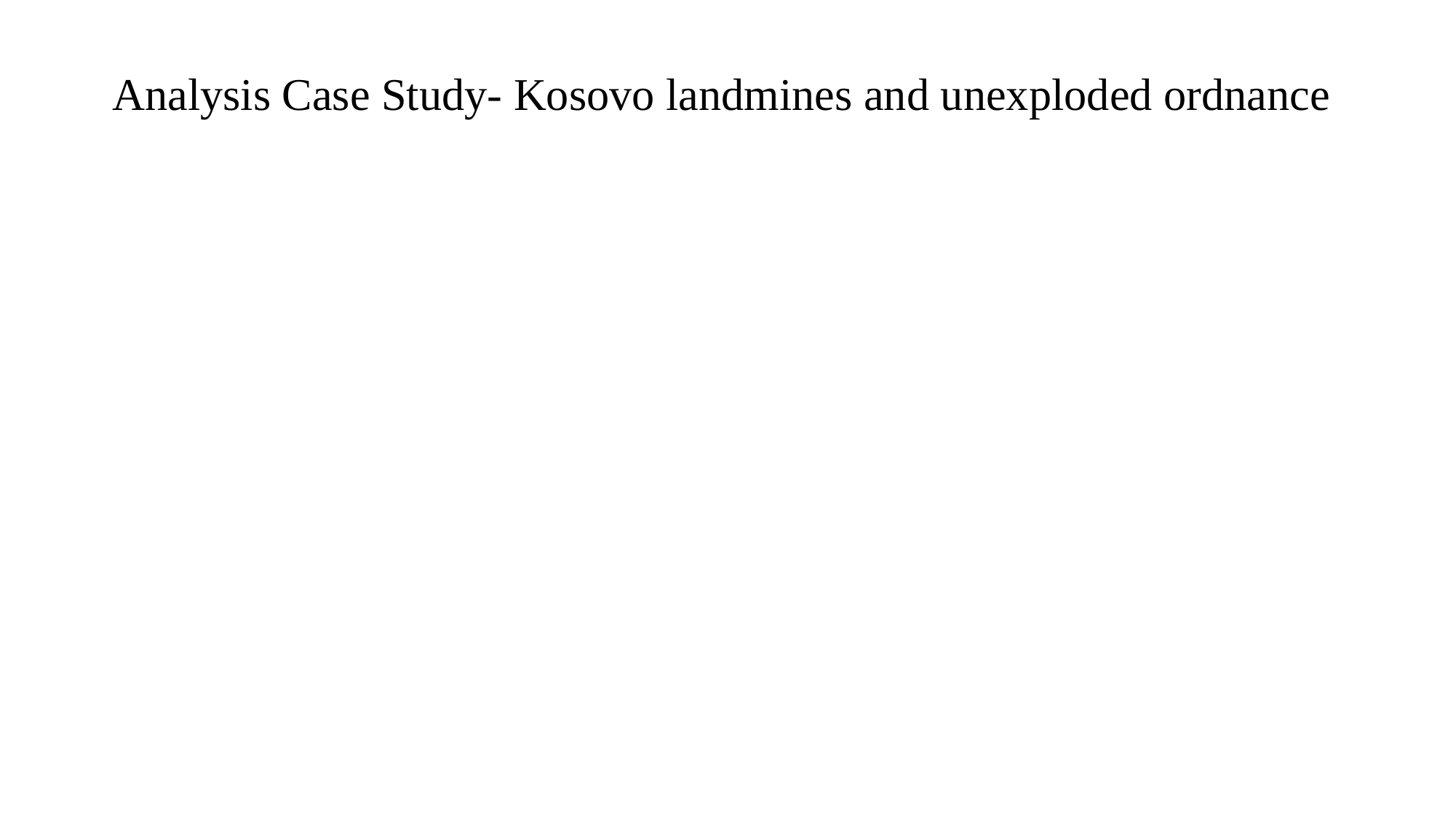

# Analysis Case Study- Kosovo landmines and unexploded ordnance